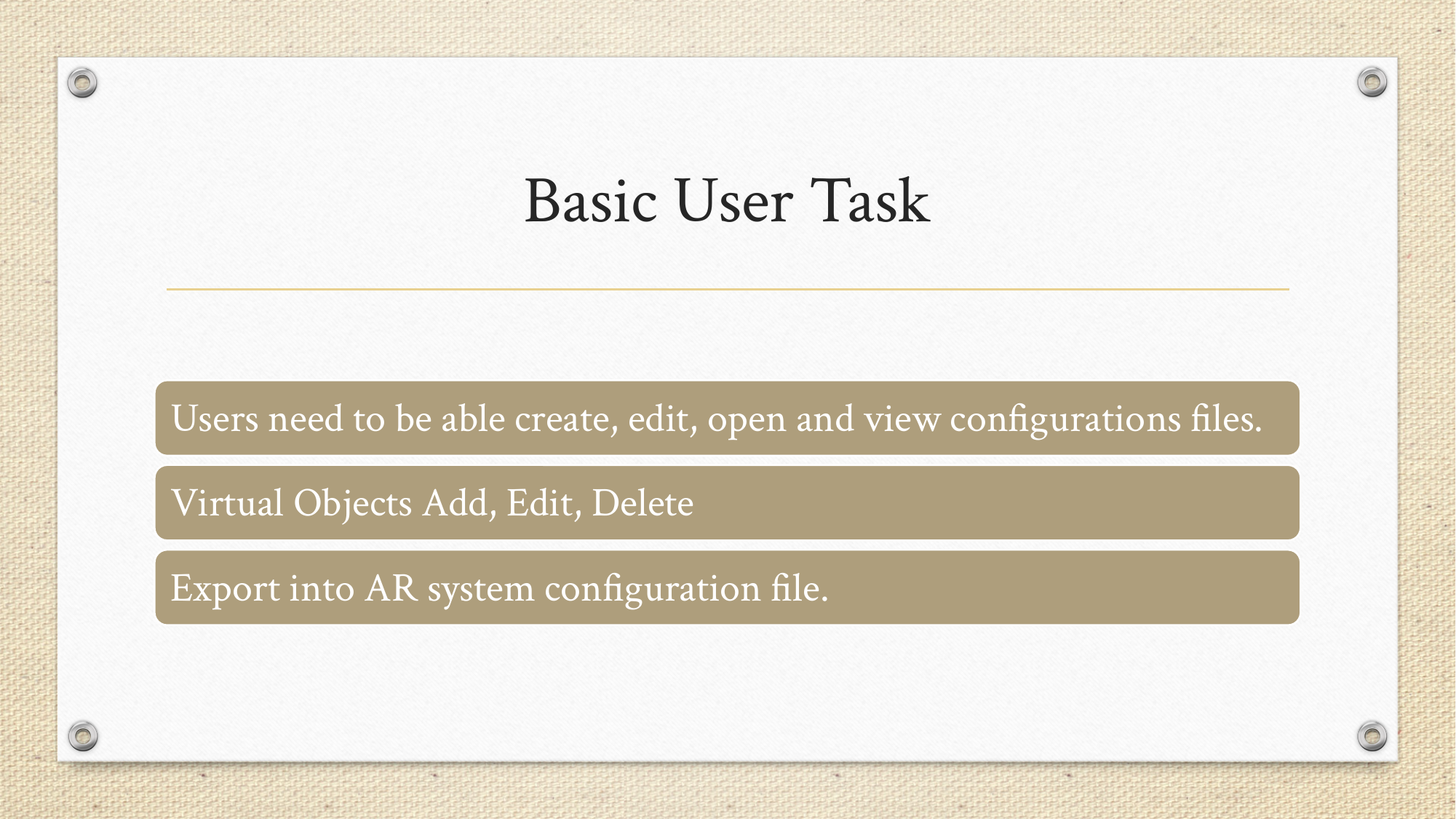

# Basic User Task

Users need to be able create, edit, open and view configurations files.

Virtual Objects Add, Edit, Delete

Export into AR system configuration file.